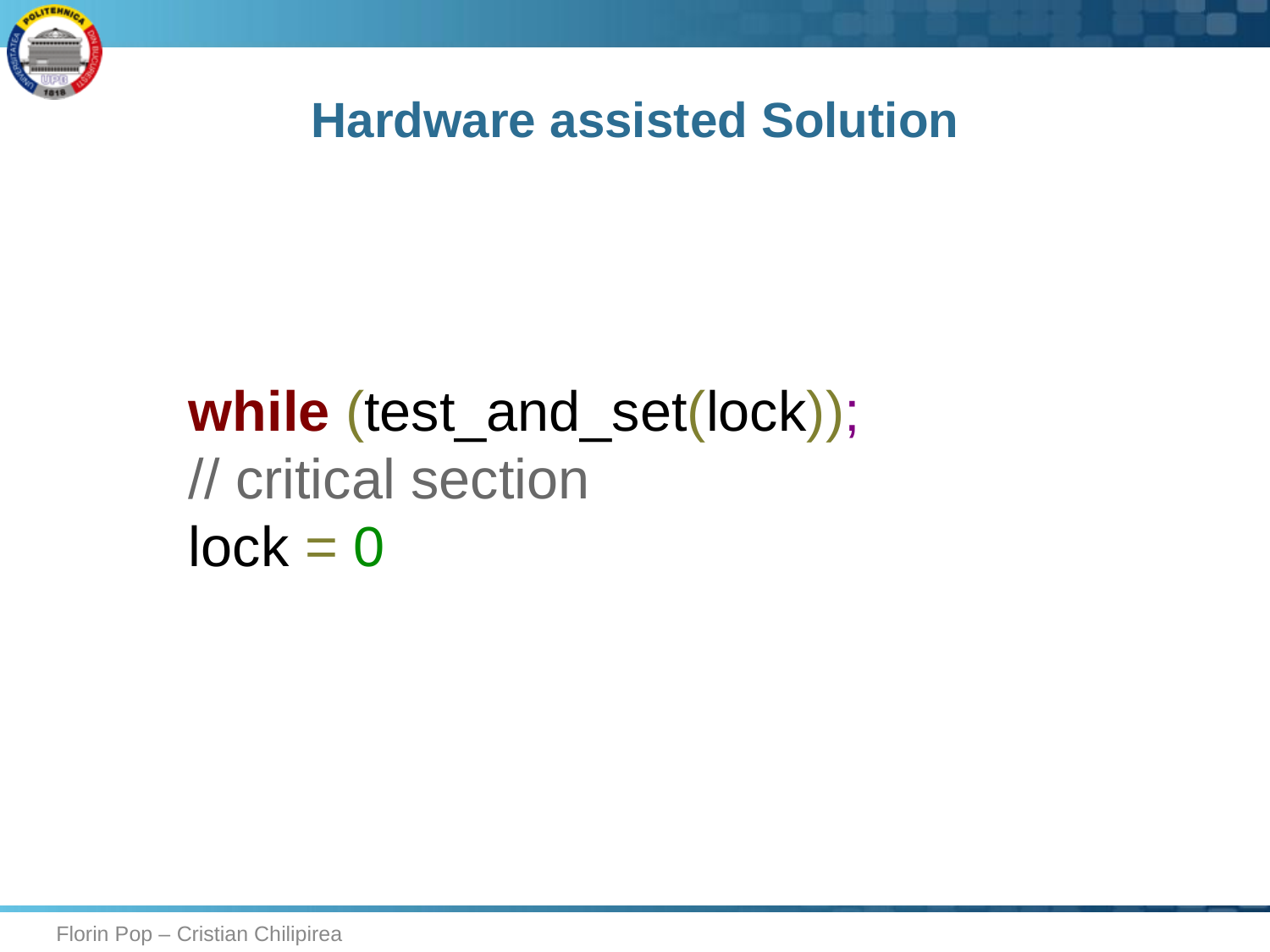

# Hardware assisted Solution
while (test_and_set(lock));
// critical section
lock = 0
Florin Pop – Cristian Chilipirea